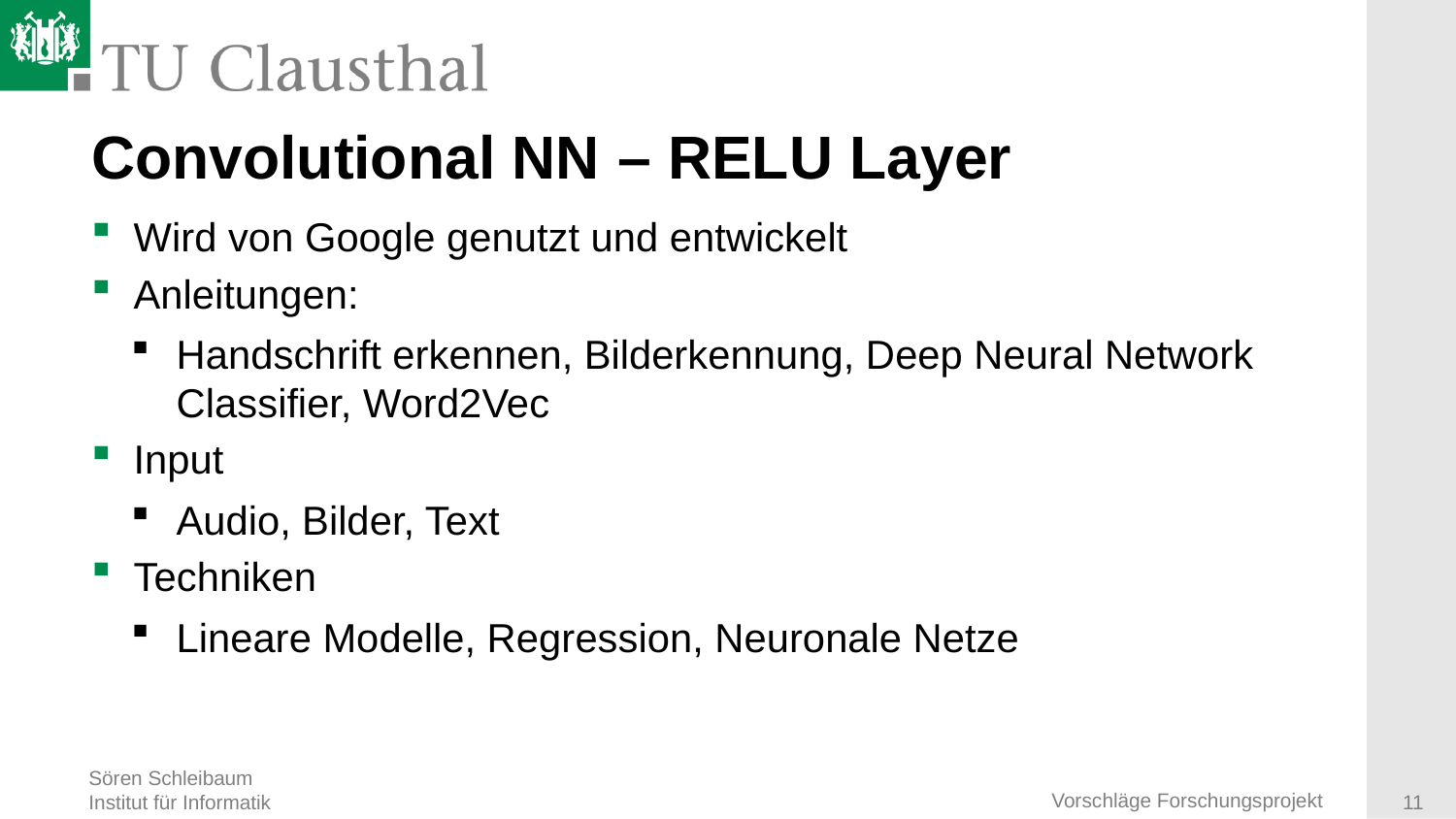

# Convolutional NN – RELU Layer
Wird von Google genutzt und entwickelt
Anleitungen:
Handschrift erkennen, Bilderkennung, Deep Neural Network Classifier, Word2Vec
Input
Audio, Bilder, Text
Techniken
Lineare Modelle, Regression, Neuronale Netze